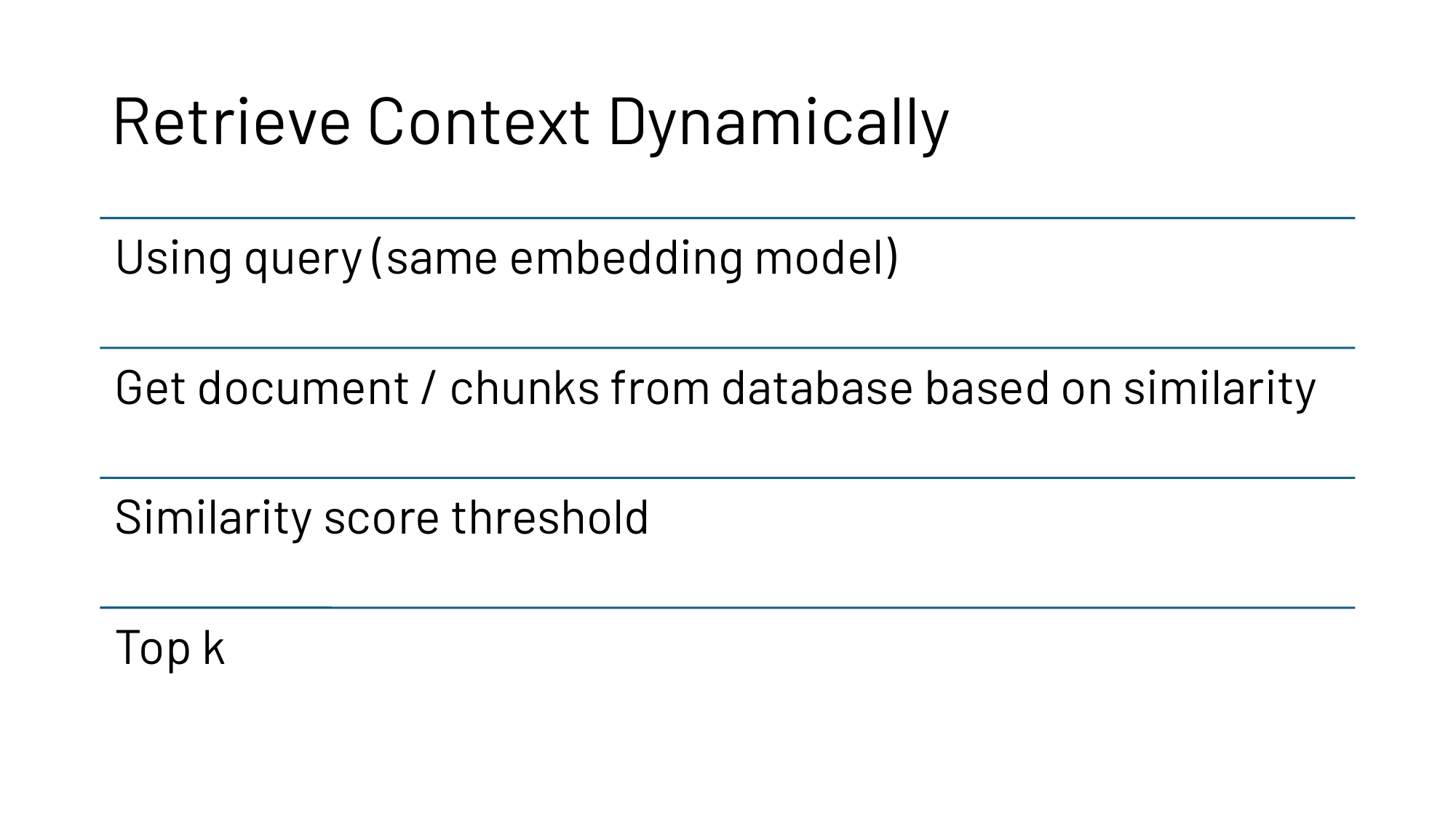

# Retrieve Context Dynamically
Using query (same embedding model)
Get document / chunks from database based on similarity
Similarity score threshold
Top k